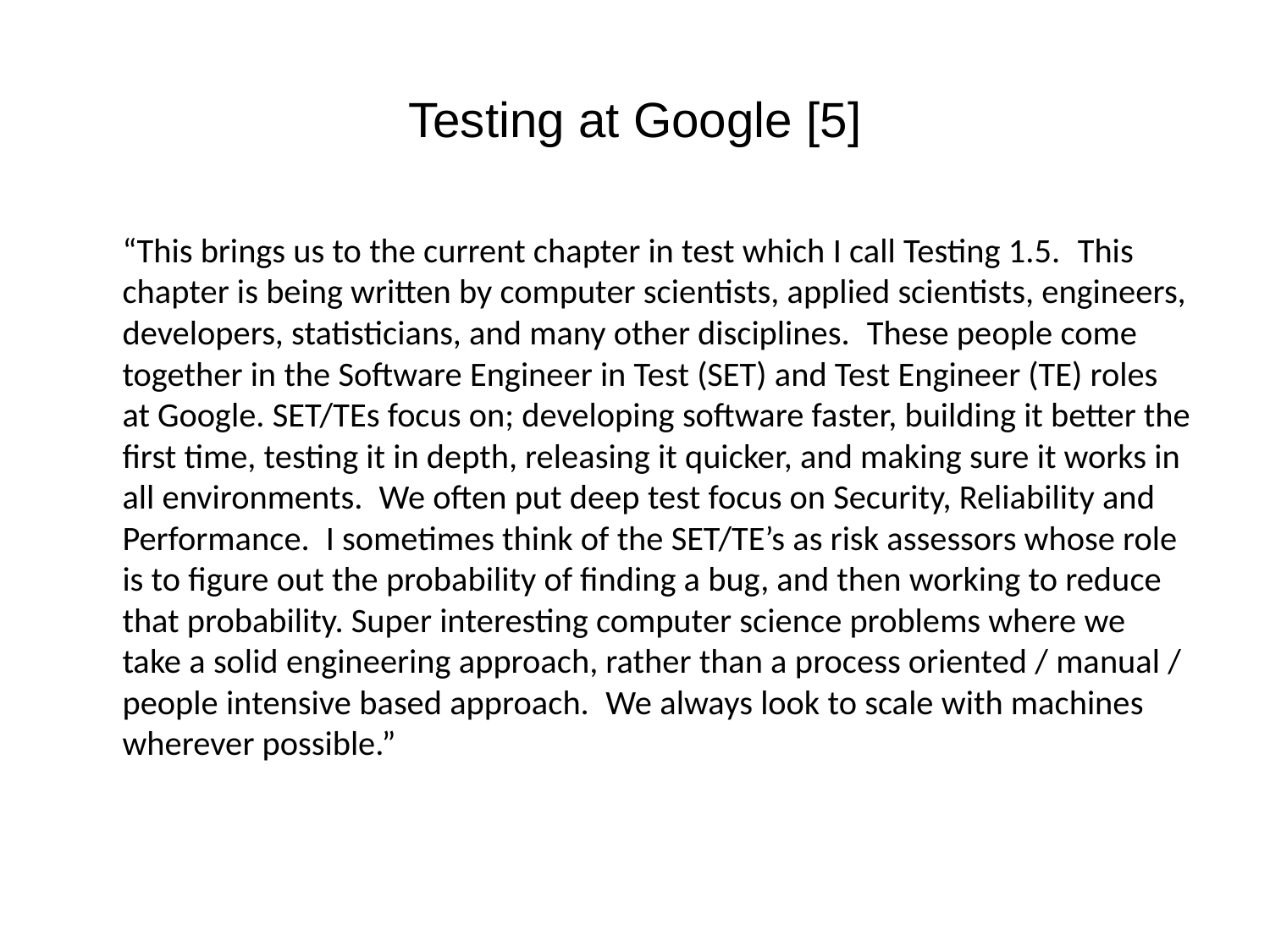

# Testing at Google [5]
	“This brings us to the current chapter in test which I call Testing 1.5.  This chapter is being written by computer scientists, applied scientists, engineers, developers, statisticians, and many other disciplines.  These people come together in the Software Engineer in Test (SET) and Test Engineer (TE) roles at Google. SET/TEs focus on; developing software faster, building it better the first time, testing it in depth, releasing it quicker, and making sure it works in all environments.  We often put deep test focus on Security, Reliability and Performance.  I sometimes think of the SET/TE’s as risk assessors whose role is to figure out the probability of finding a bug, and then working to reduce that probability. Super interesting computer science problems where we take a solid engineering approach, rather than a process oriented / manual / people intensive based approach.  We always look to scale with machines wherever possible.”